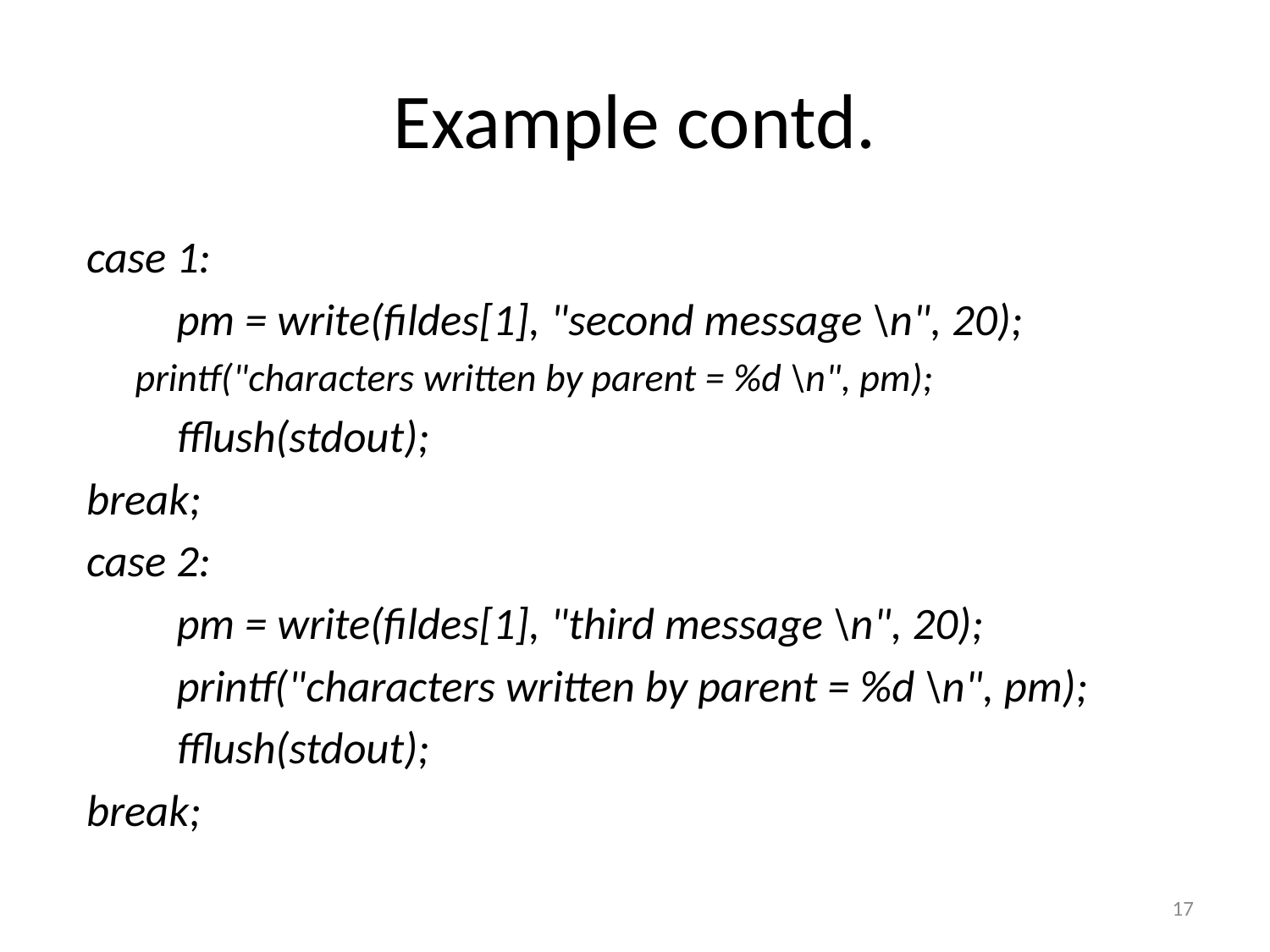

# Example contd.
 case 1:
	pm = write(fildes[1], "second message \n", 20);
	printf("characters written by parent = %d \n", pm);
	fflush(stdout);
 break;
 case 2:
	pm = write(fildes[1], "third message \n", 20);
	printf("characters written by parent = %d \n", pm);
	fflush(stdout);
 break;
17